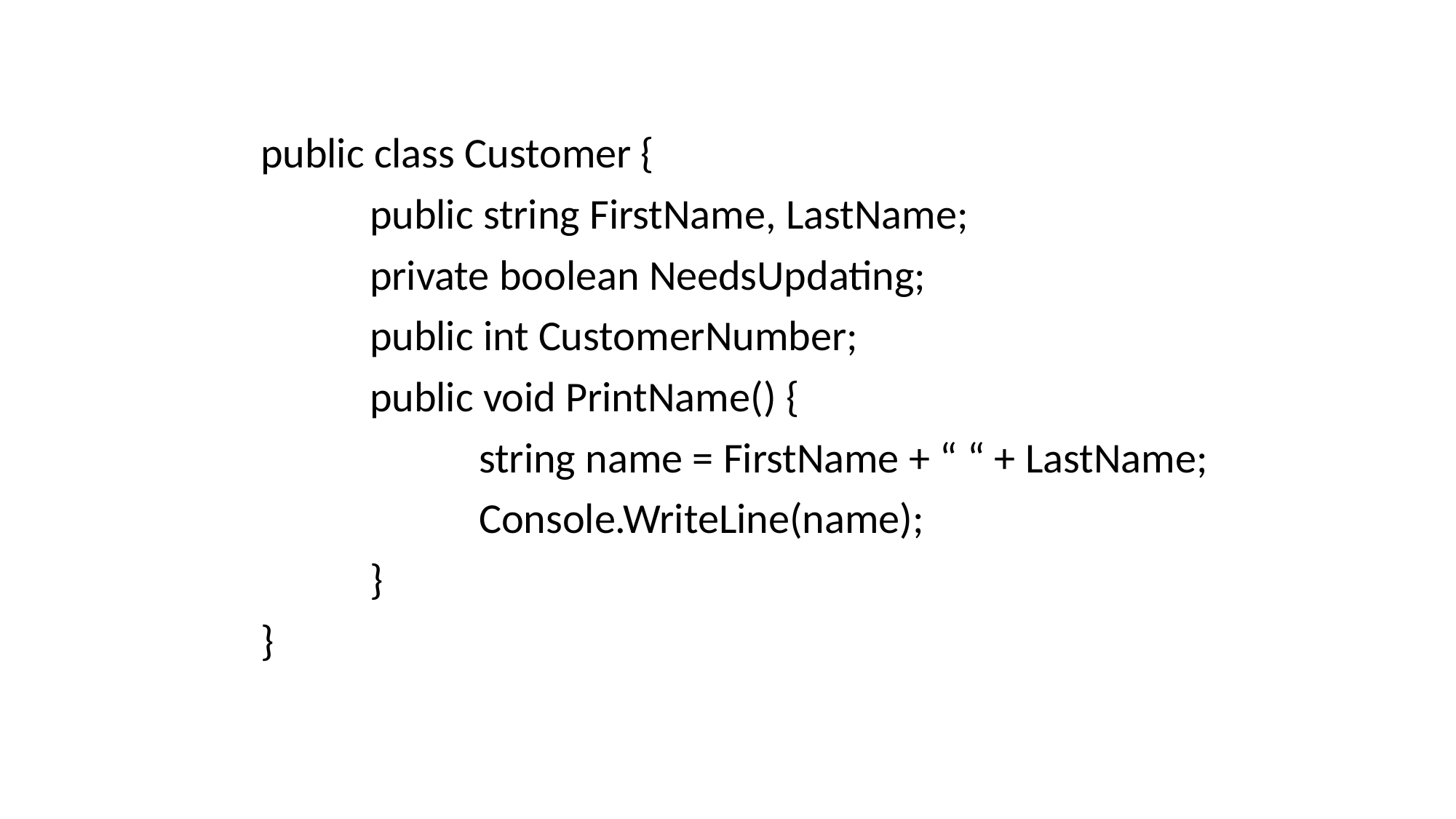

public class Customer {
	public string FirstName, LastName;
	private boolean NeedsUpdating;
	public int CustomerNumber;
	public void PrintName() {
		string name = FirstName + “ “ + LastName;
		Console.WriteLine(name);
	}
}